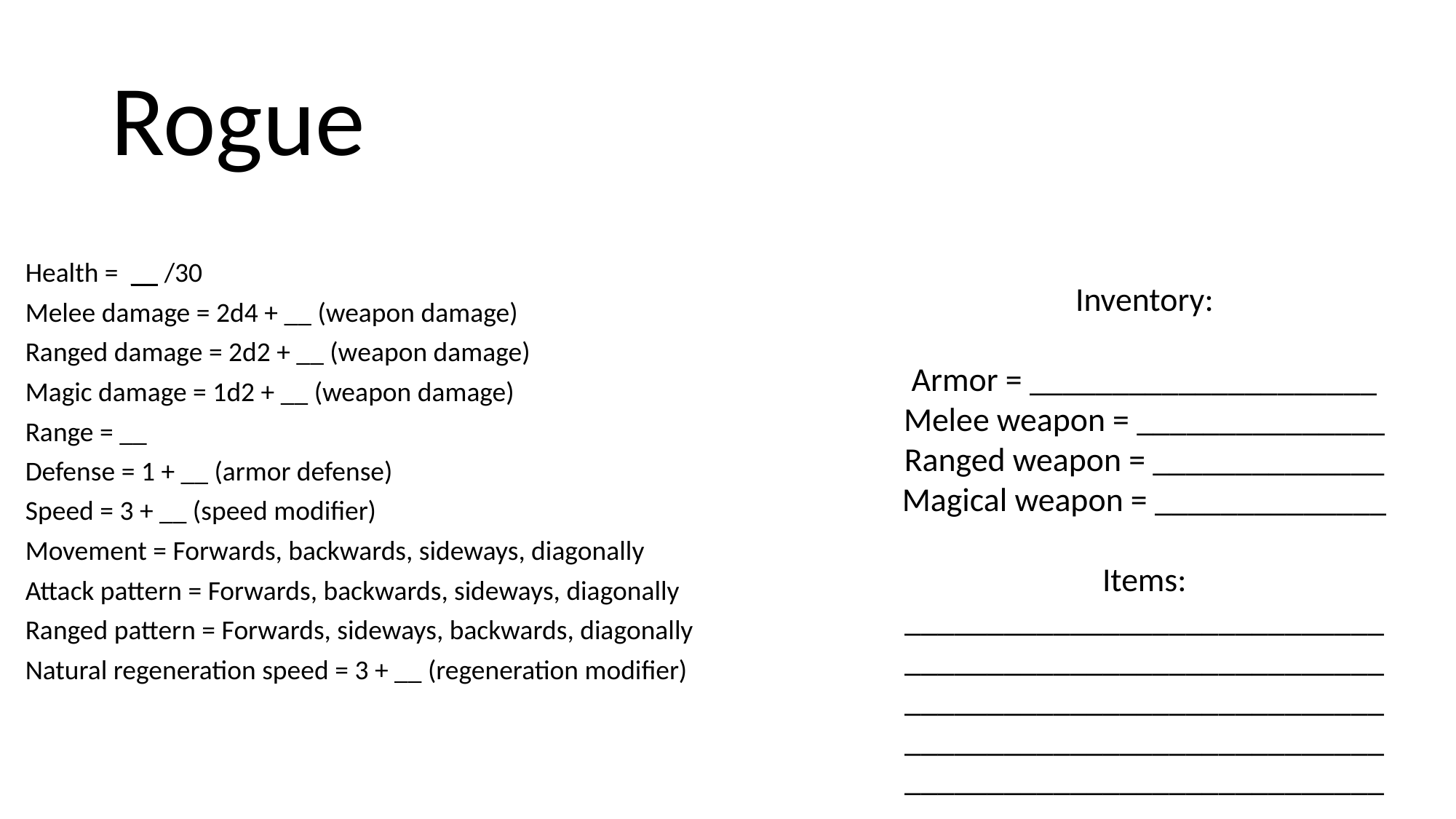

# Rogue
Health =  __ /30
Melee damage = 2d4 + __ (weapon damage)
Ranged damage = 2d2 + __ (weapon damage)
Magic damage = 1d2 + __ (weapon damage)
Range = __
Defense = 1 + __ (armor defense)
Speed = 3 + __ (speed modifier)
Movement = Forwards, backwards, sideways, diagonally
Attack pattern = Forwards, backwards, sideways, diagonally
Ranged pattern = Forwards, sideways, backwards, diagonally
Natural regeneration speed = 3 + __ (regeneration modifier)

Inventory:

Armor = _____________________
Melee weapon = _______________
Ranged weapon = ______________
Magical weapon = ______________

Items:
_________________________________________________________________________________________________________________________________________________